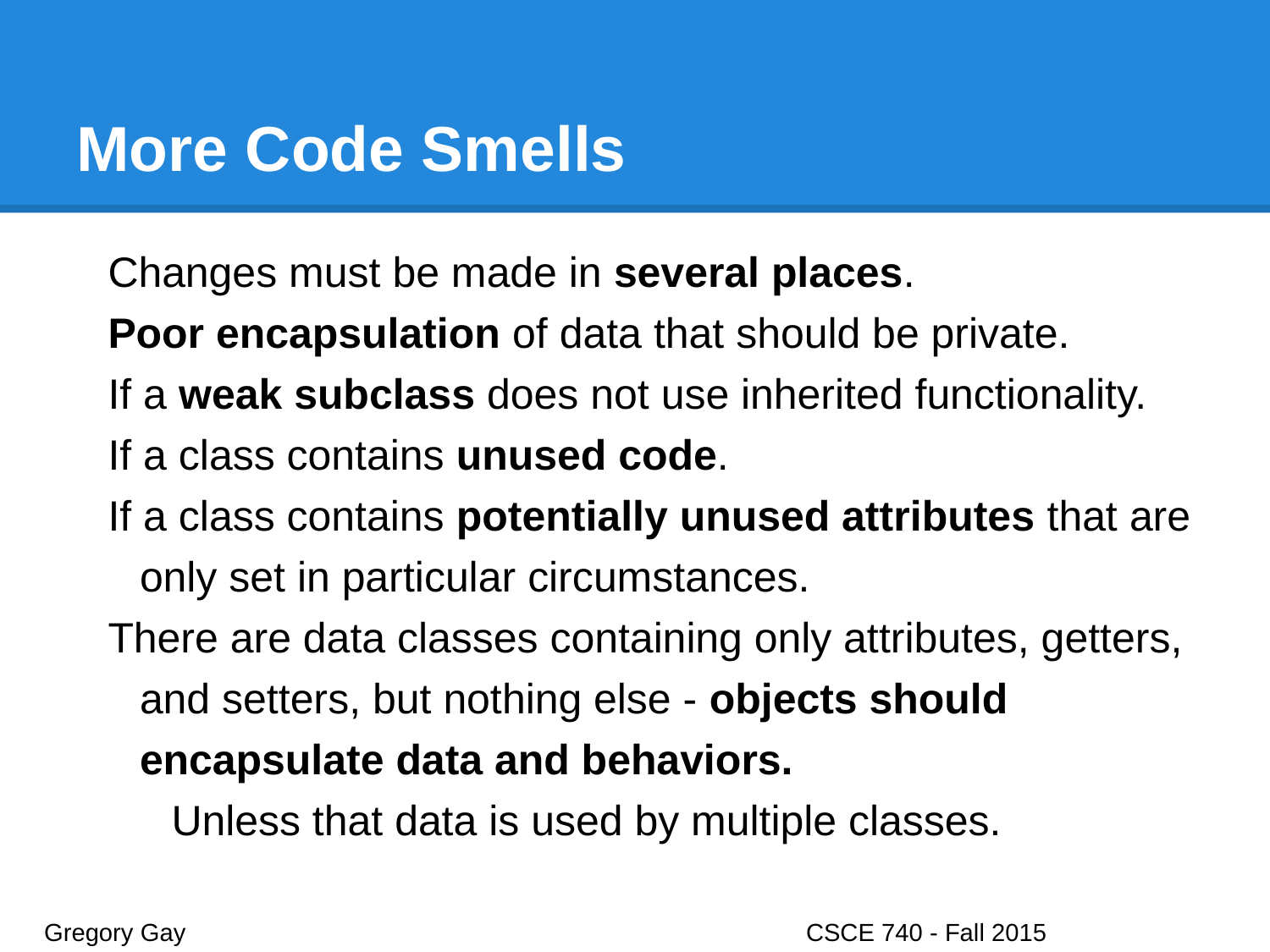

# More Code Smells
Changes must be made in several places.
Poor encapsulation of data that should be private.
If a weak subclass does not use inherited functionality.
If a class contains unused code.
If a class contains potentially unused attributes that are only set in particular circumstances.
There are data classes containing only attributes, getters, and setters, but nothing else - objects should encapsulate data and behaviors.
Unless that data is used by multiple classes.
Gregory Gay					CSCE 740 - Fall 2015								17